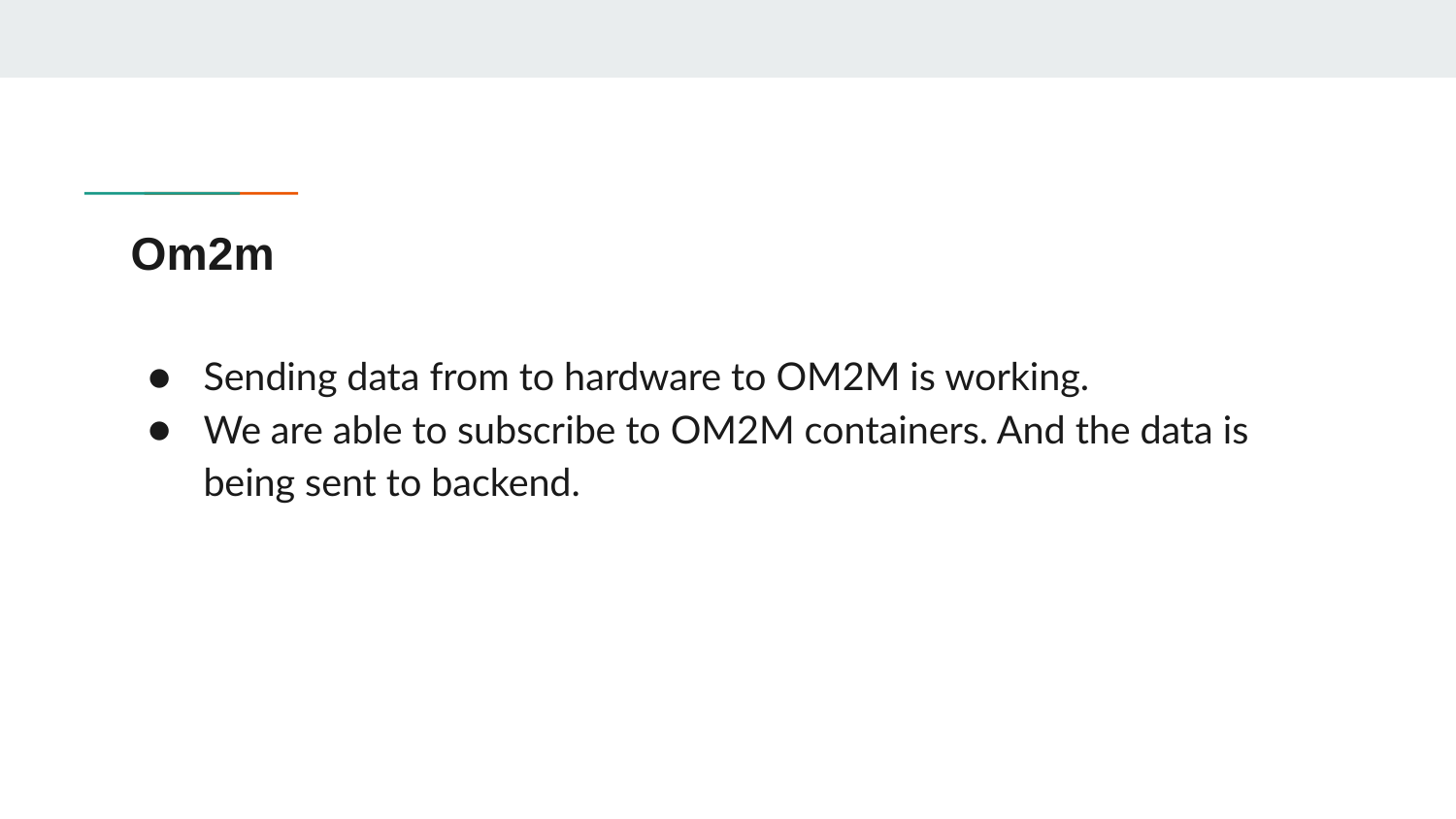

# Om2m
Sending data from to hardware to OM2M is working.
We are able to subscribe to OM2M containers. And the data is being sent to backend.